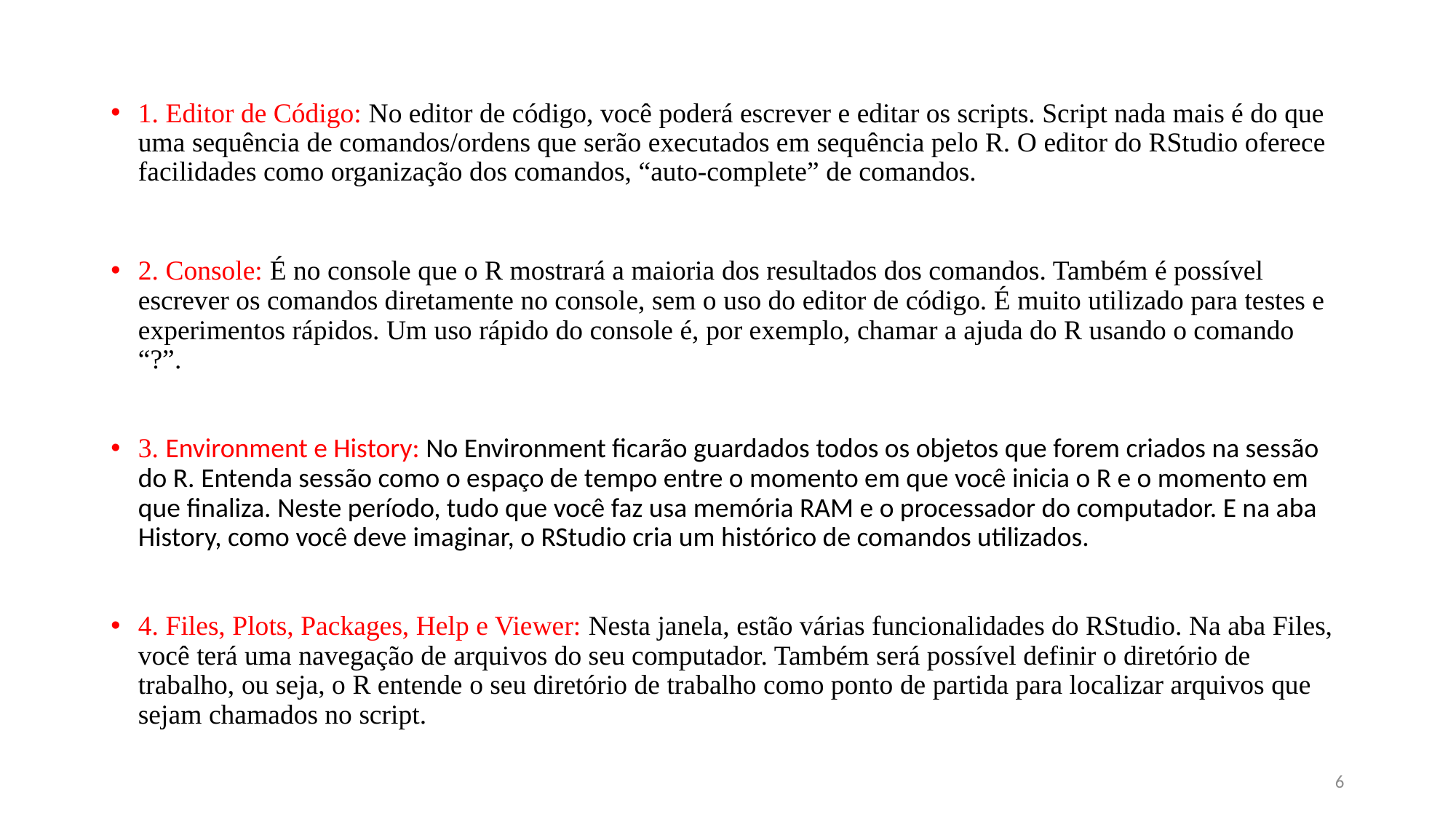

1. Editor de Código: No editor de código, você poderá escrever e editar os scripts. Script nada mais é do que uma sequência de comandos/ordens que serão executados em sequência pelo R. O editor do RStudio oferece facilidades como organização dos comandos, “auto-complete” de comandos.

2. Console: É no console que o R mostrará a maioria dos resultados dos comandos. Também é possível escrever os comandos diretamente no console, sem o uso do editor de código. É muito utilizado para testes e experimentos rápidos. Um uso rápido do console é, por exemplo, chamar a ajuda do R usando o comando “?”.

3. Environment e History: No Environment ficarão guardados todos os objetos que forem criados na sessão do R. Entenda sessão como o espaço de tempo entre o momento em que você inicia o R e o momento em que finaliza. Neste período, tudo que você faz usa memória RAM e o processador do computador. E na aba History, como você deve imaginar, o RStudio cria um histórico de comandos utilizados.

4. Files, Plots, Packages, Help e Viewer: Nesta janela, estão várias funcionalidades do RStudio. Na aba Files, você terá uma navegação de arquivos do seu computador. Também será possível definir o diretório de trabalho, ou seja, o R entende o seu diretório de trabalho como ponto de partida para localizar arquivos que sejam chamados no script.
6